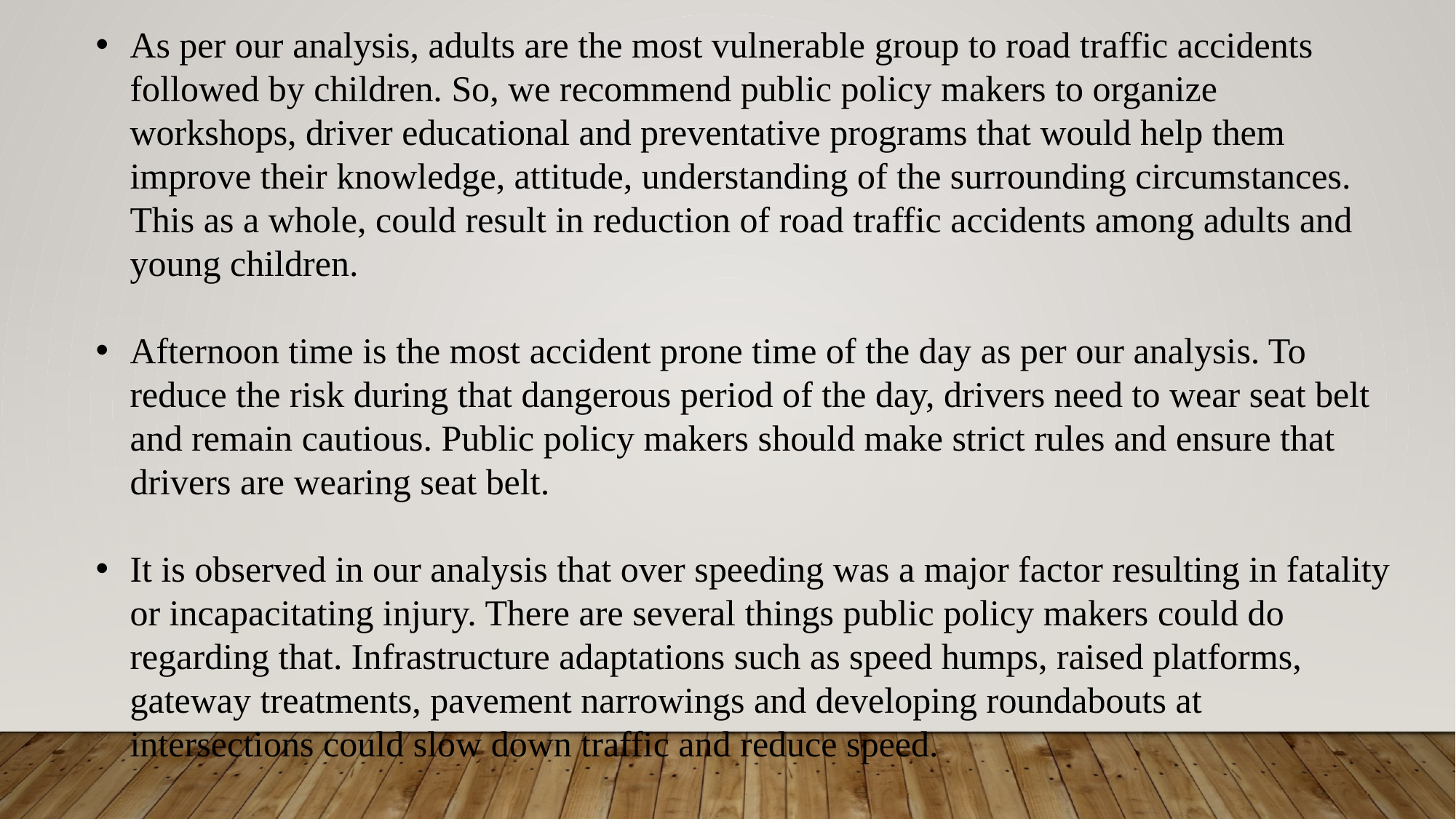

As per our analysis, adults are the most vulnerable group to road traffic accidents followed by children. So, we recommend public policy makers to organize workshops, driver educational and preventative programs that would help them improve their knowledge, attitude, understanding of the surrounding circumstances. This as a whole, could result in reduction of road traffic accidents among adults and young children.

Afternoon time is the most accident prone time of the day as per our analysis. To reduce the risk during that dangerous period of the day, drivers need to wear seat belt and remain cautious. Public policy makers should make strict rules and ensure that drivers are wearing seat belt.

It is observed in our analysis that over speeding was a major factor resulting in fatality or incapacitating injury. There are several things public policy makers could do regarding that. Infrastructure adaptations such as speed humps, raised platforms, gateway treatments, pavement narrowings and developing roundabouts at intersections could slow down traffic and reduce speed.